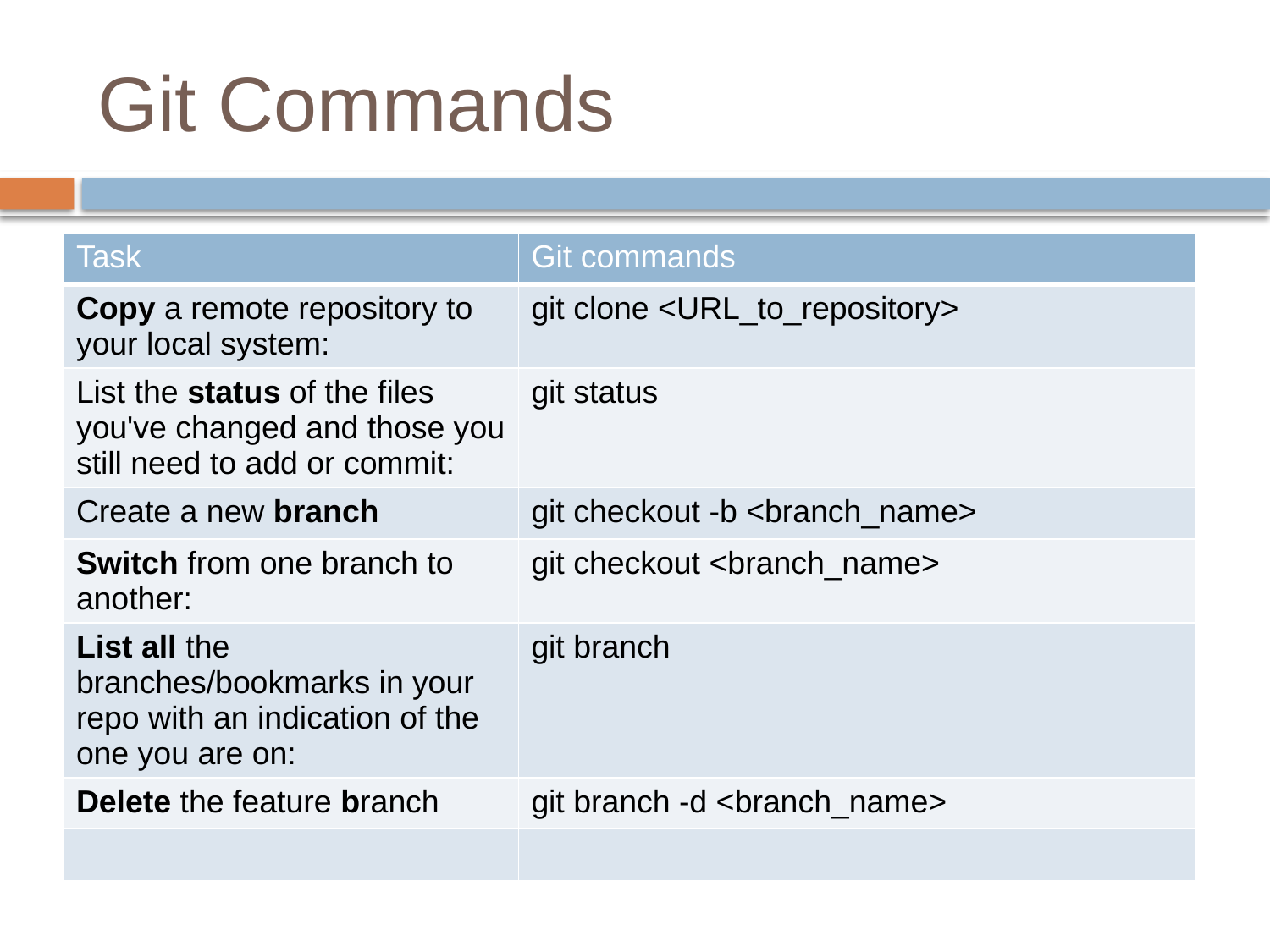

# Git Commands
| Task | Git commands |
| --- | --- |
| Copy a remote repository to your local system: | git clone <URL\_to\_repository> |
| List the status of the files you've changed and those you still need to add or commit: | git status |
| Create a new branch | git checkout -b <branch\_name> |
| Switch from one branch to another: | git checkout <branch\_name> |
| List all the branches/bookmarks in your repo with an indication of the one you are on: | git branch |
| Delete the feature branch | git branch -d <branch\_name> |
|  |  |